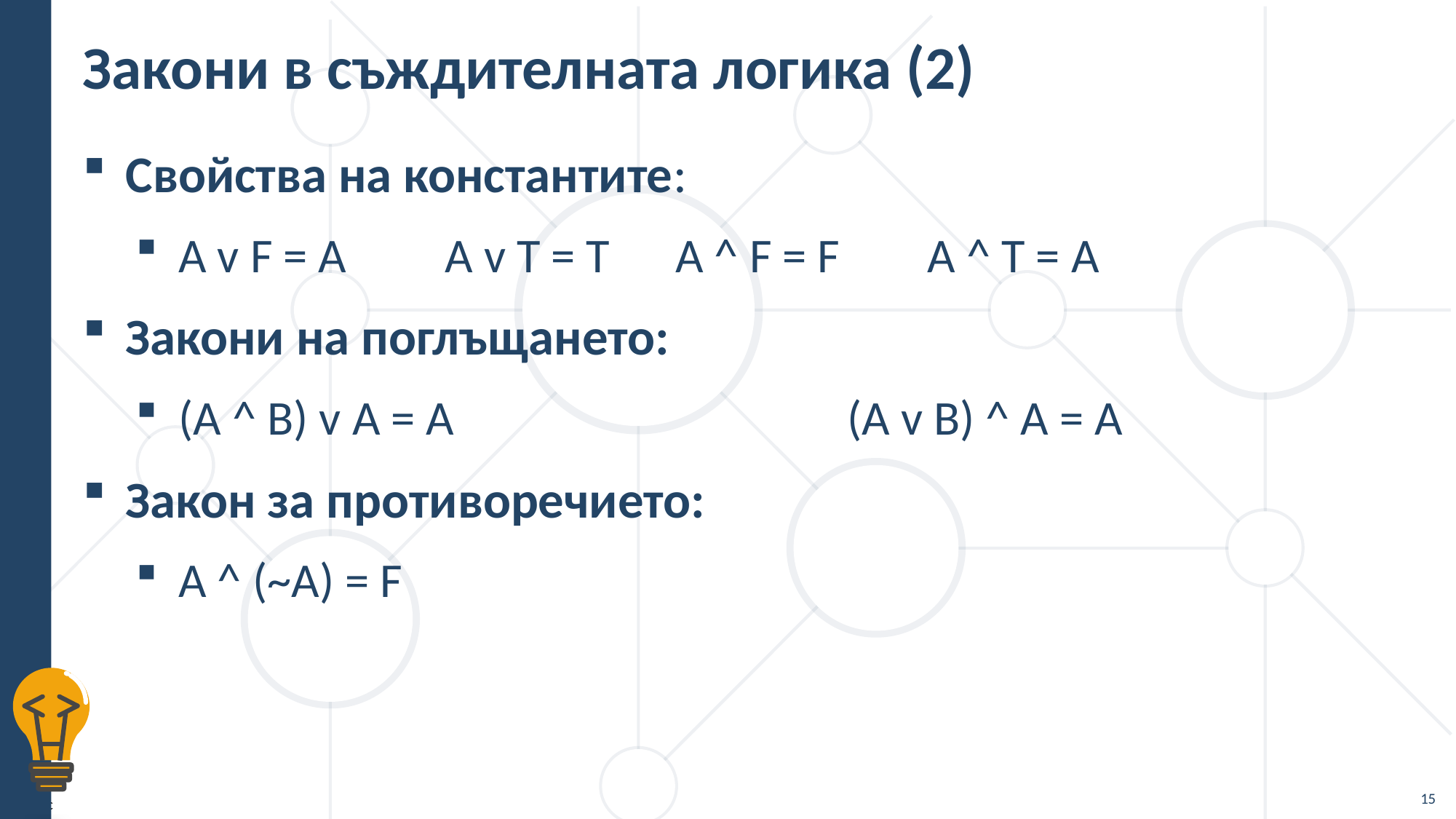

# Закони в съждителната логика (2)
Свойства на константите:
A v F = A         A v T = T      A ^ F = F        A ^ T = A
Закони на поглъщането:
(A ^ B) v A = A                                    (A v B) ^ A = A
Закон за противоречието:
А ^ (~A) = F
15